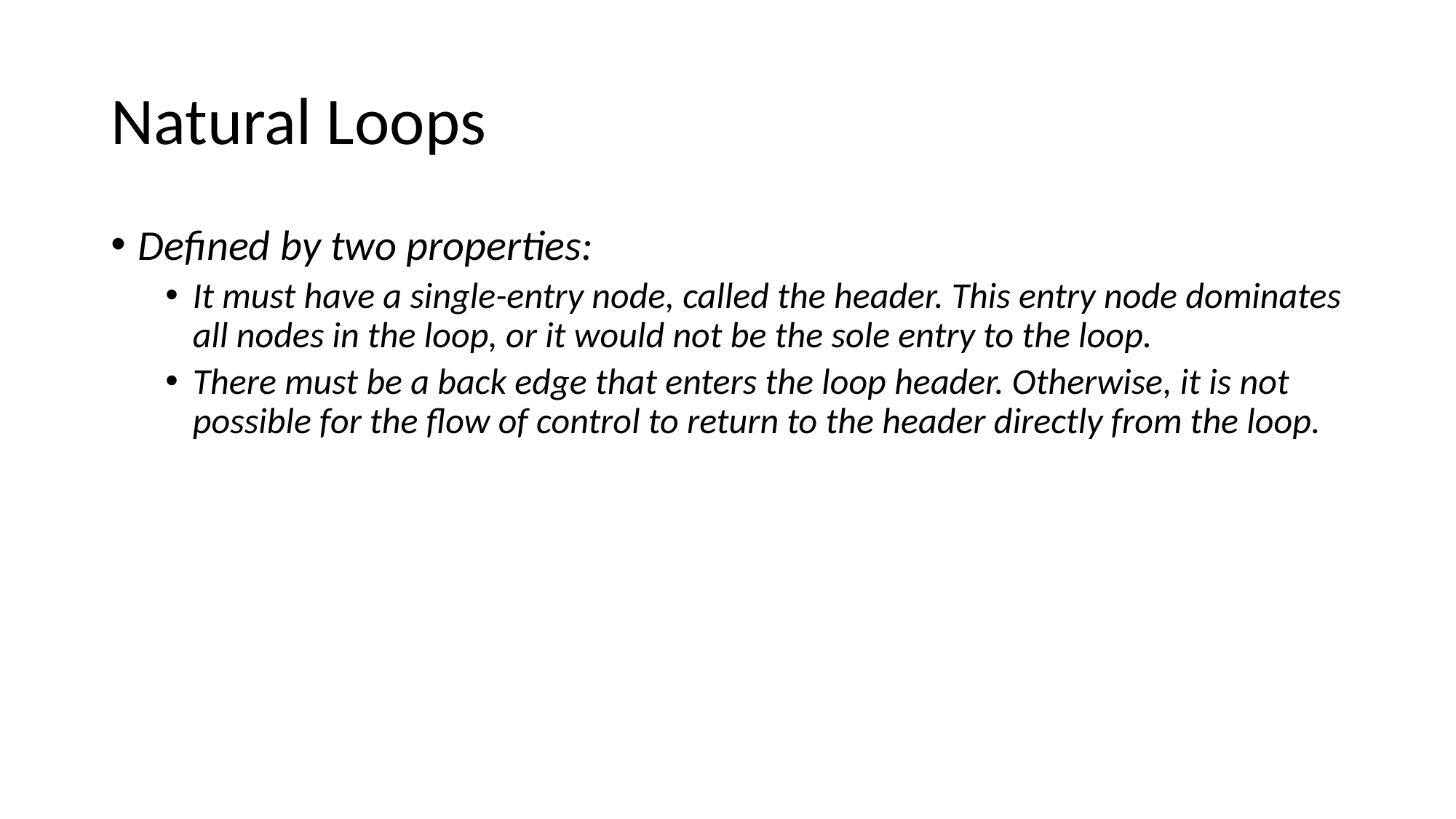

# Natural Loops
Defined by two properties:
It must have a single-entry node, called the header. This entry node dominates all nodes in the loop, or it would not be the sole entry to the loop.
There must be a back edge that enters the loop header. Otherwise, it is not possible for the flow of control to return to the header directly from the loop.